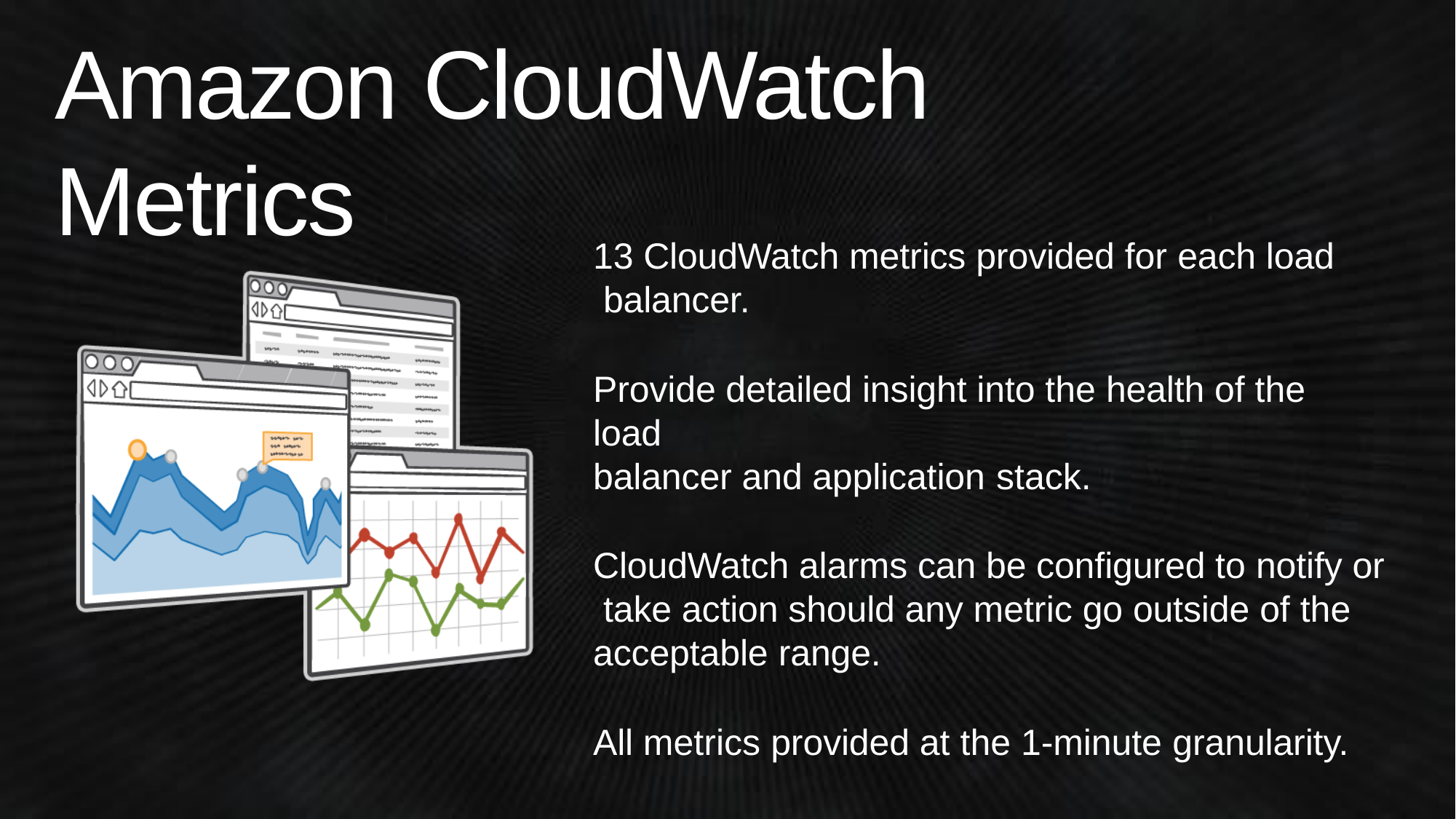

# Amazon CloudWatch Metrics

13 CloudWatch metrics provided for each load  balancer.

Provide detailed insight into the health of the load
balancer and application stack.

CloudWatch alarms can be configured to notify or  take action should any metric go outside of the  acceptable range.

All metrics provided at the 1-minute granularity.